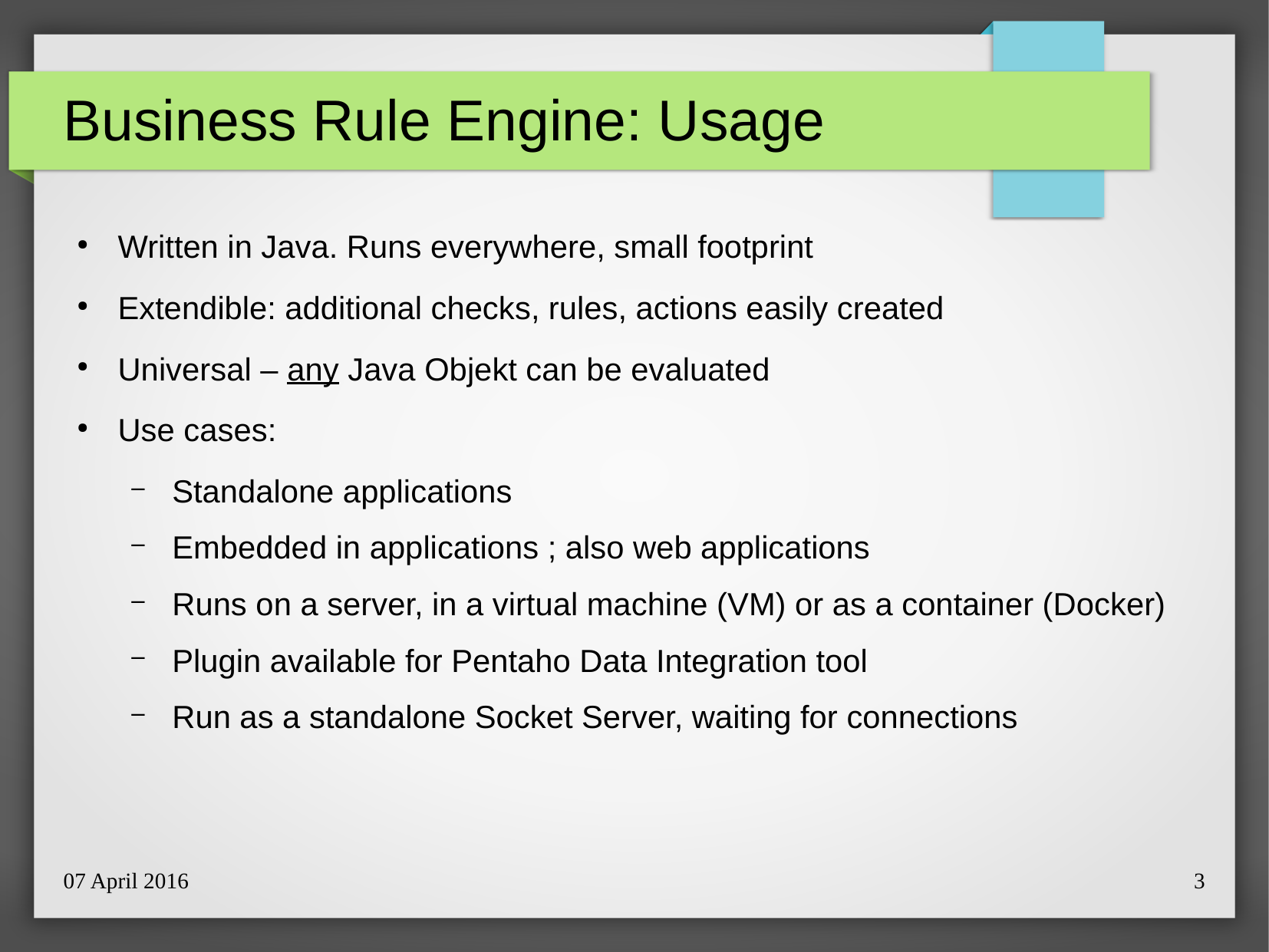

Business Rule Engine: Usage
Written in Java. Runs everywhere, small footprint
Extendible: additional checks, rules, actions easily created
Universal – any Java Objekt can be evaluated
Use cases:
Standalone applications
Embedded in applications ; also web applications
Runs on a server, in a virtual machine (VM) or as a container (Docker)
Plugin available for Pentaho Data Integration tool
Run as a standalone Socket Server, waiting for connections
07 April 2016
3